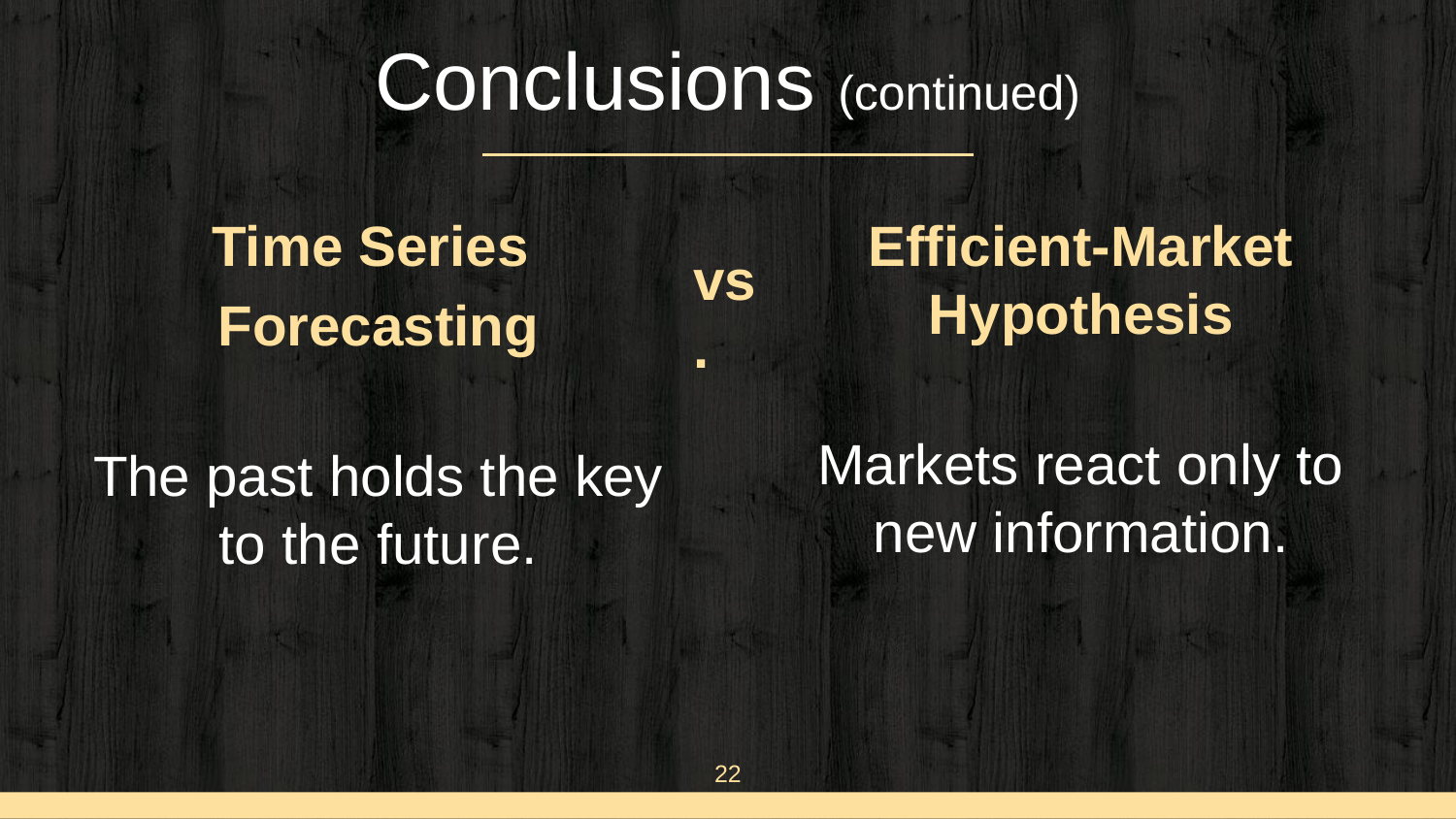

# Conclusions (continued)
Time Series
Forecasting

The past holds the key to the future.
Efficient-Market Hypothesis

Markets react only to new information.
vs.
22